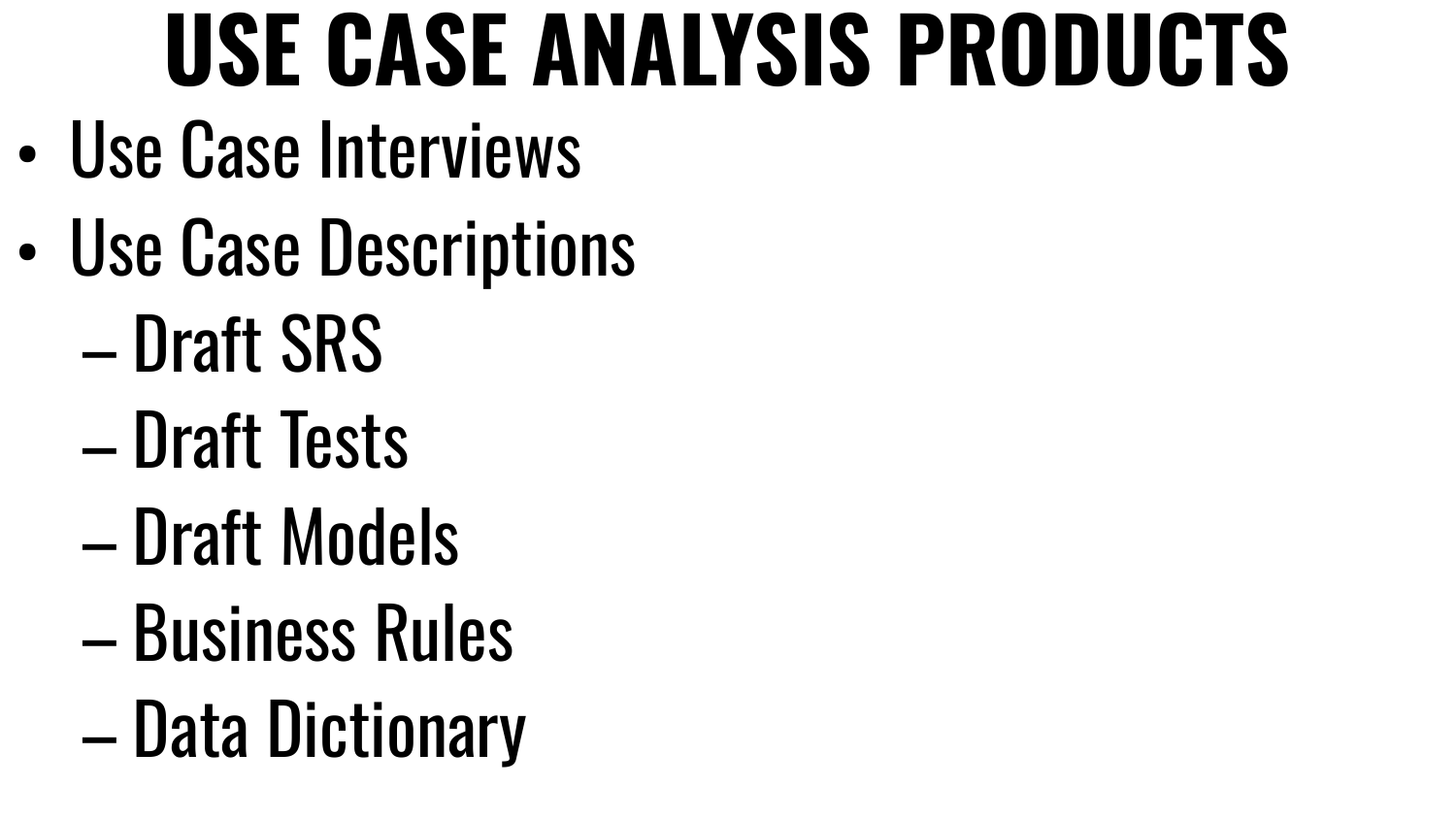

# USE CASE ANALYSIS PRODUCTS
Use Case Interviews
Use Case Descriptions
Draft SRS
Draft Tests
Draft Models
Business Rules
Data Dictionary